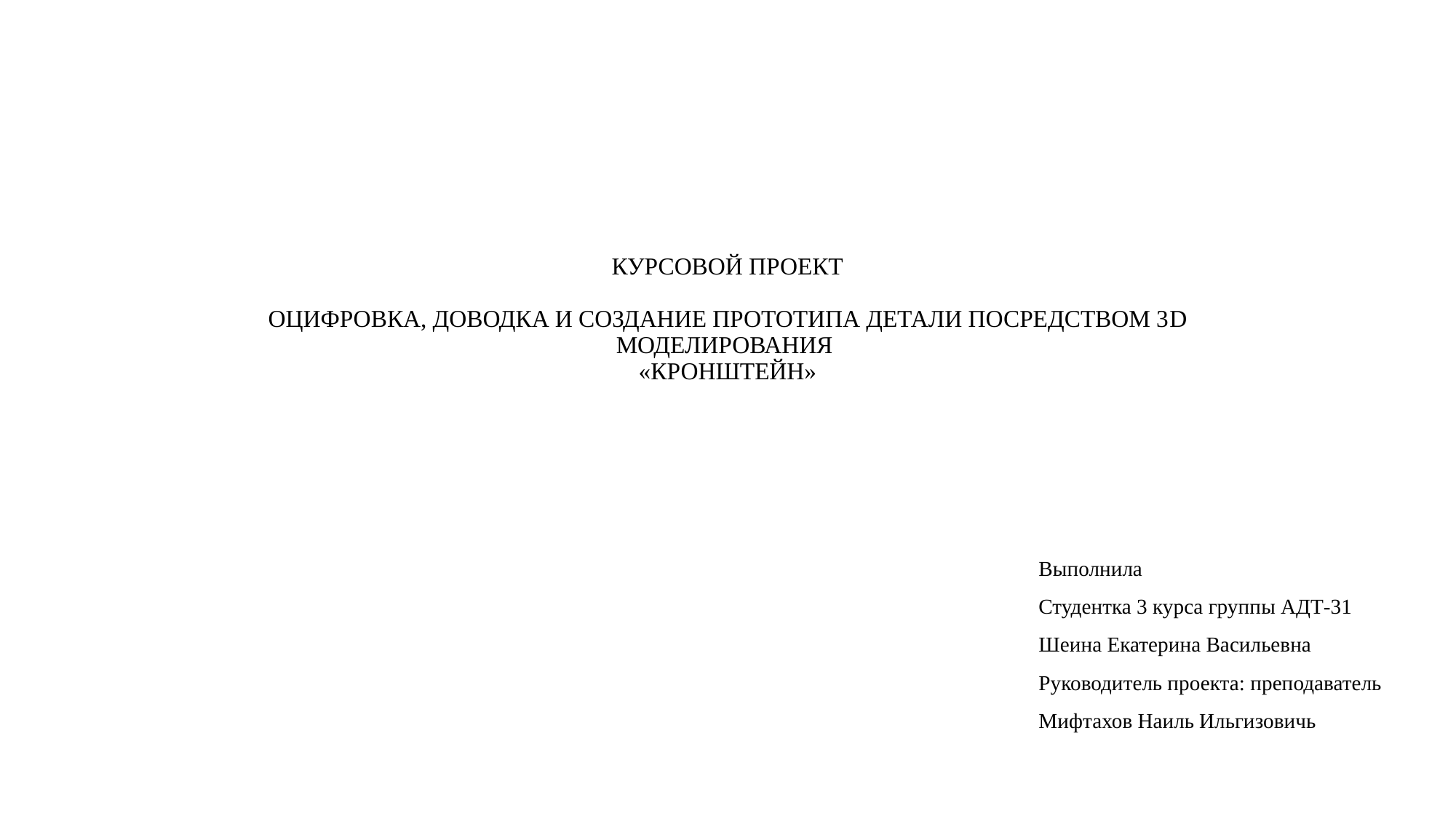

# КУРСОВОЙ ПРОЕКТ   Оцифровка, доводка и создание прототипа детали посредством 3D моделирования «Кронштейн»
Выполнила
Студентка 3 курса группы АДТ-31
Шеина Екатерина Васильевна
Руководитель проекта: преподаватель
Мифтахов Наиль Ильгизовичь